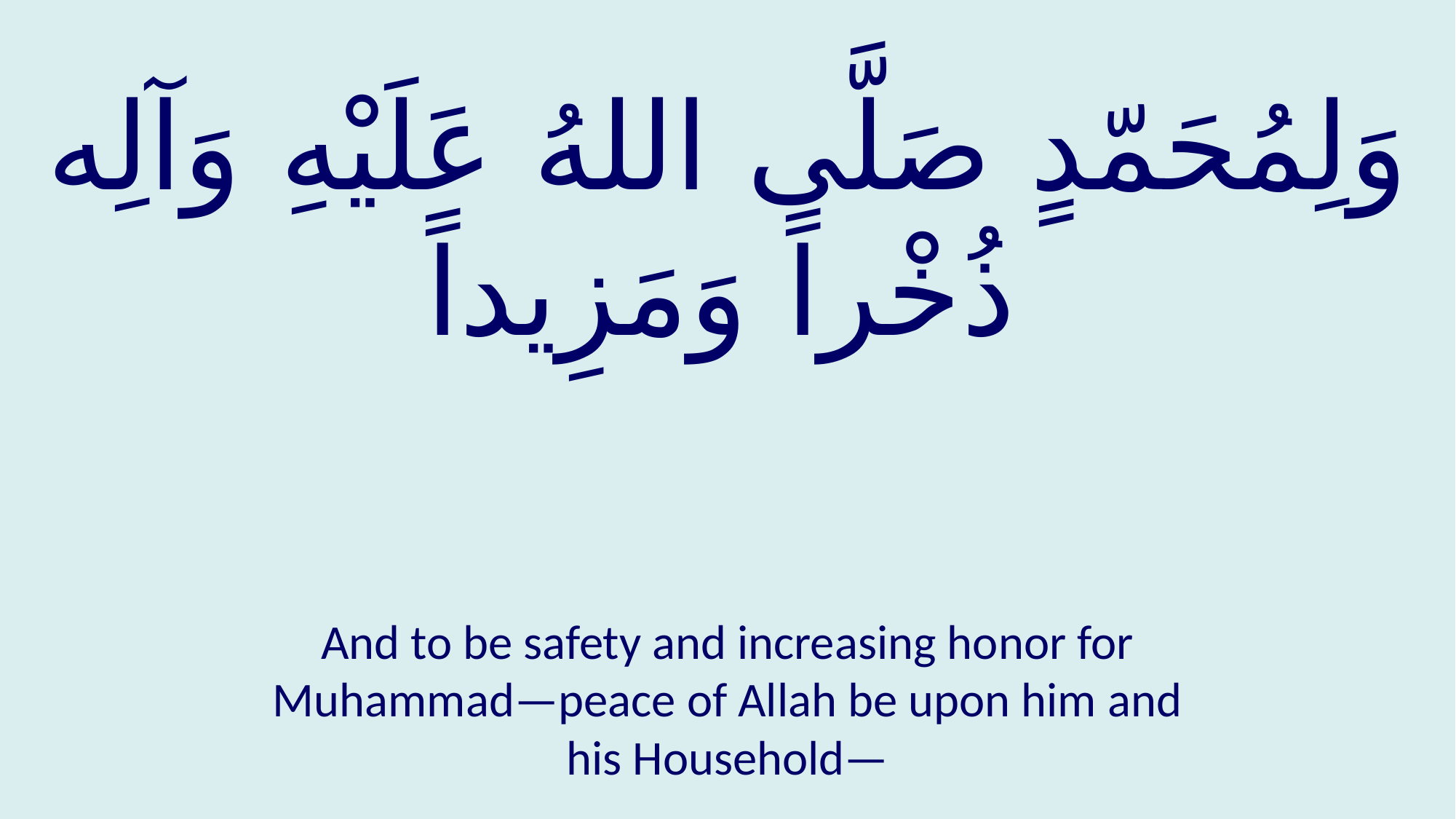

# وَلِمُحَمّدٍ صَلَّى اللهُ عَلَيْهِ وَآلِه ذُخْراً وَمَزِيداً

And to be safety and increasing honor for Muhammad—peace of Allah be upon him and his Household—